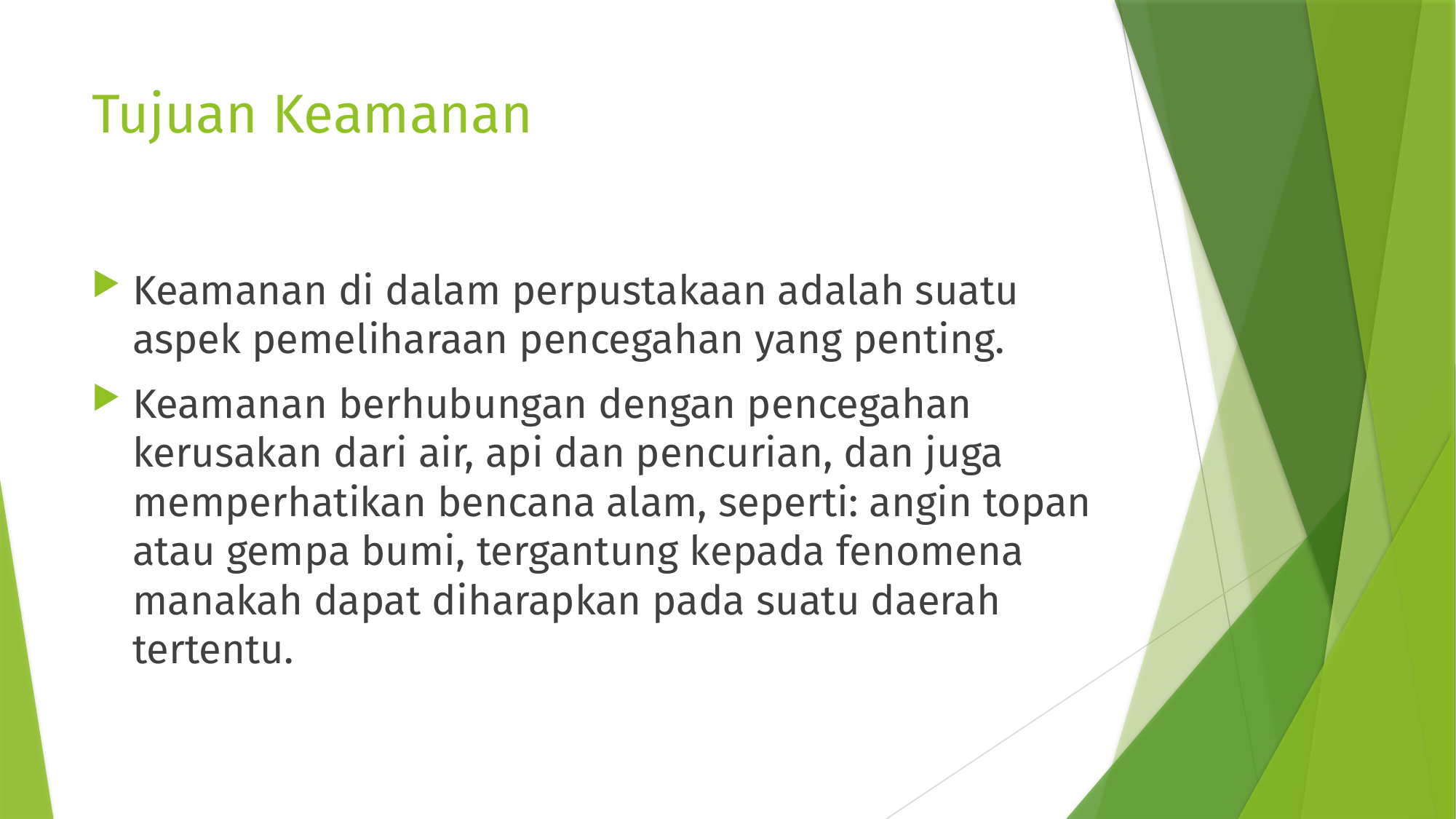

# Tujuan Keamanan
Keamanan di dalam perpustakaan adalah suatu aspek pemeliharaan pencegahan yang penting.
Keamanan berhubungan dengan pencegahan kerusakan dari air, api dan pencurian, dan juga memperhatikan bencana alam, seperti: angin topan atau gempa bumi, tergantung kepada fenomena manakah dapat diharapkan pada suatu daerah tertentu.